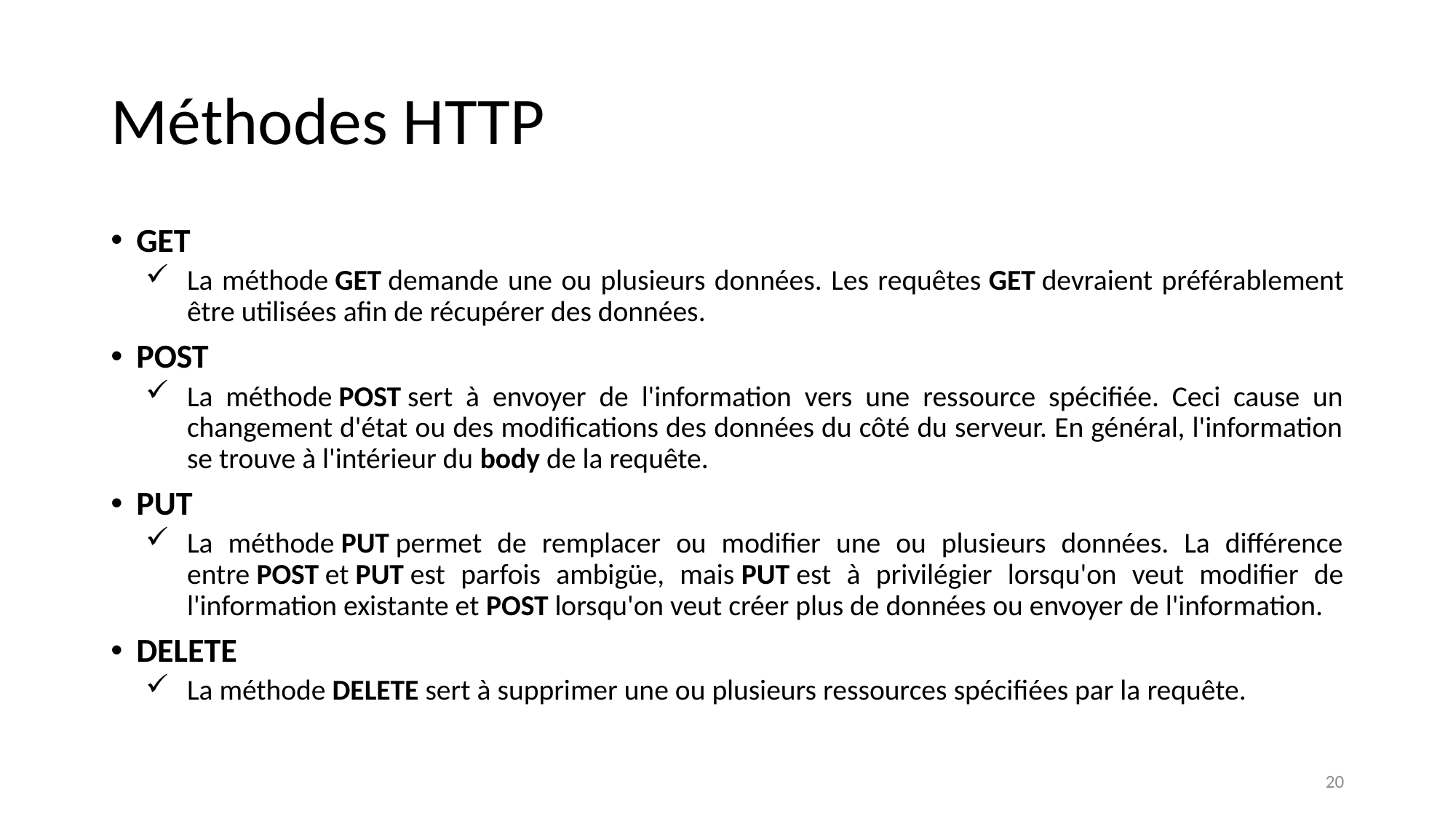

# Méthodes HTTP
GET
La méthode GET demande une ou plusieurs données. Les requêtes GET devraient préférablement être utilisées afin de récupérer des données.
POST
La méthode POST sert à envoyer de l'information vers une ressource spécifiée. Ceci cause un changement d'état ou des modifications des données du côté du serveur. En général, l'information se trouve à l'intérieur du body de la requête.
PUT
La méthode PUT permet de remplacer ou modifier une ou plusieurs données. La différence entre POST et PUT est parfois ambigüe, mais PUT est à privilégier lorsqu'on veut modifier de l'information existante et POST lorsqu'on veut créer plus de données ou envoyer de l'information.
DELETE
La méthode DELETE sert à supprimer une ou plusieurs ressources spécifiées par la requête.

20